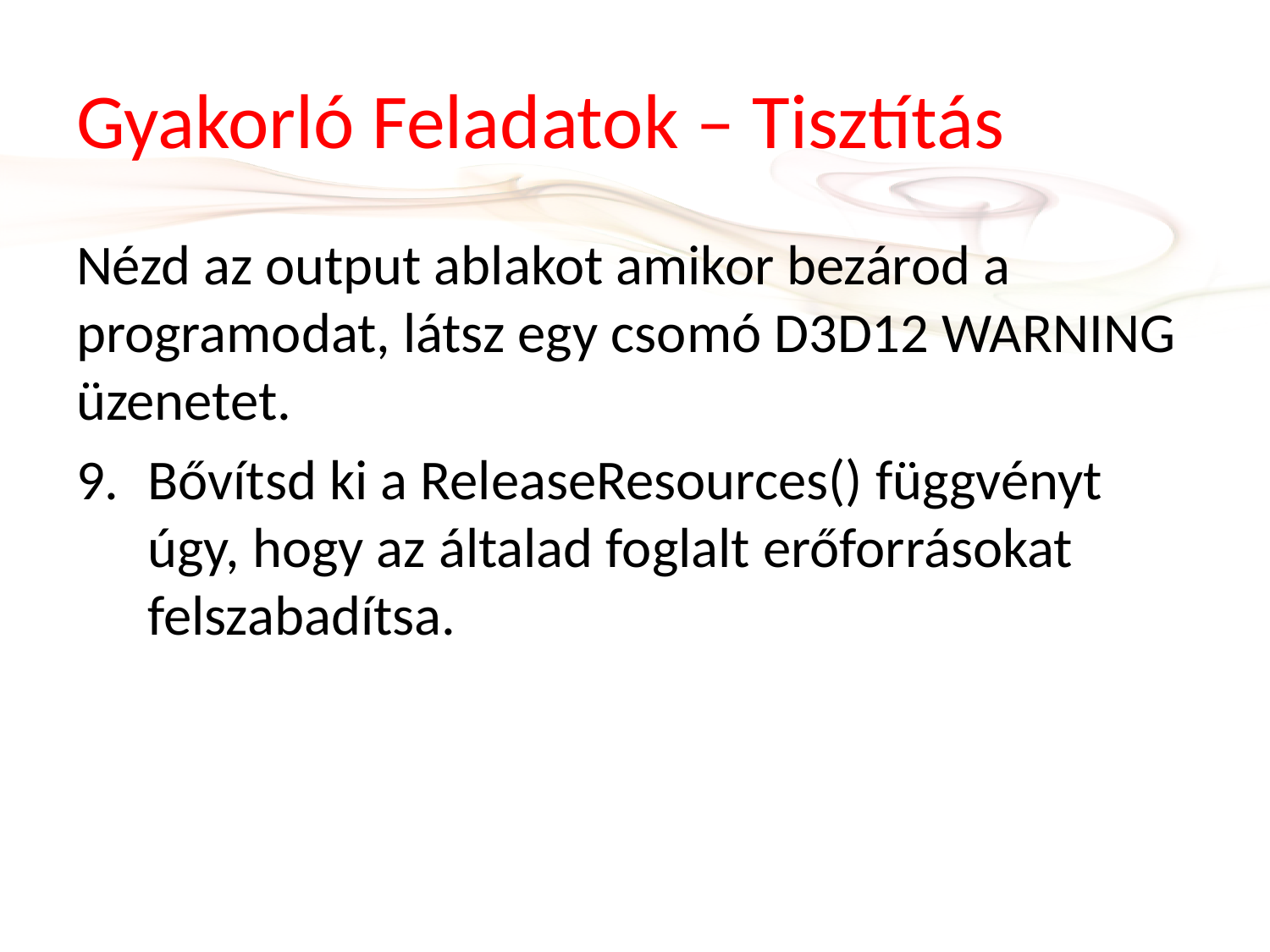

# Gyakorló Feladatok – Tisztítás
Nézd az output ablakot amikor bezárod a programodat, látsz egy csomó D3D12 WARNING üzenetet.
Bővítsd ki a ReleaseResources() függvényt úgy, hogy az általad foglalt erőforrásokat felszabadítsa.